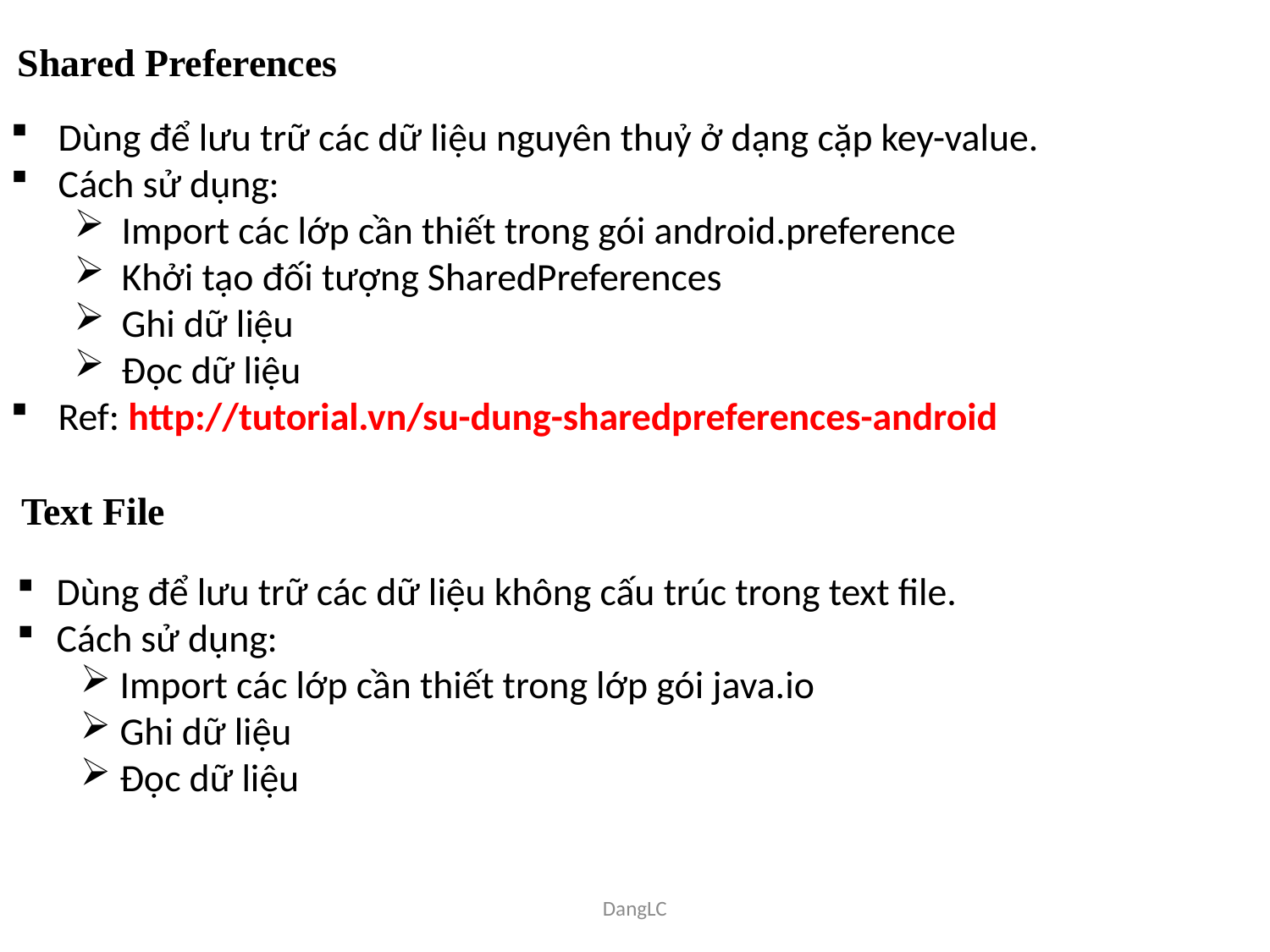

Shared Preferences
Dùng để lưu trữ các dữ liệu nguyên thuỷ ở dạng cặp key-value.
Cách sử dụng:
Import các lớp cần thiết trong gói android.preference
Khởi tạo đối tượng SharedPreferences
Ghi dữ liệu
Đọc dữ liệu
Ref: http://tutorial.vn/su-dung-sharedpreferences-android
Text File
Dùng để lưu trữ các dữ liệu không cấu trúc trong text file.
Cách sử dụng:
Import các lớp cần thiết trong lớp gói java.io
Ghi dữ liệu
Đọc dữ liệu
DangLC